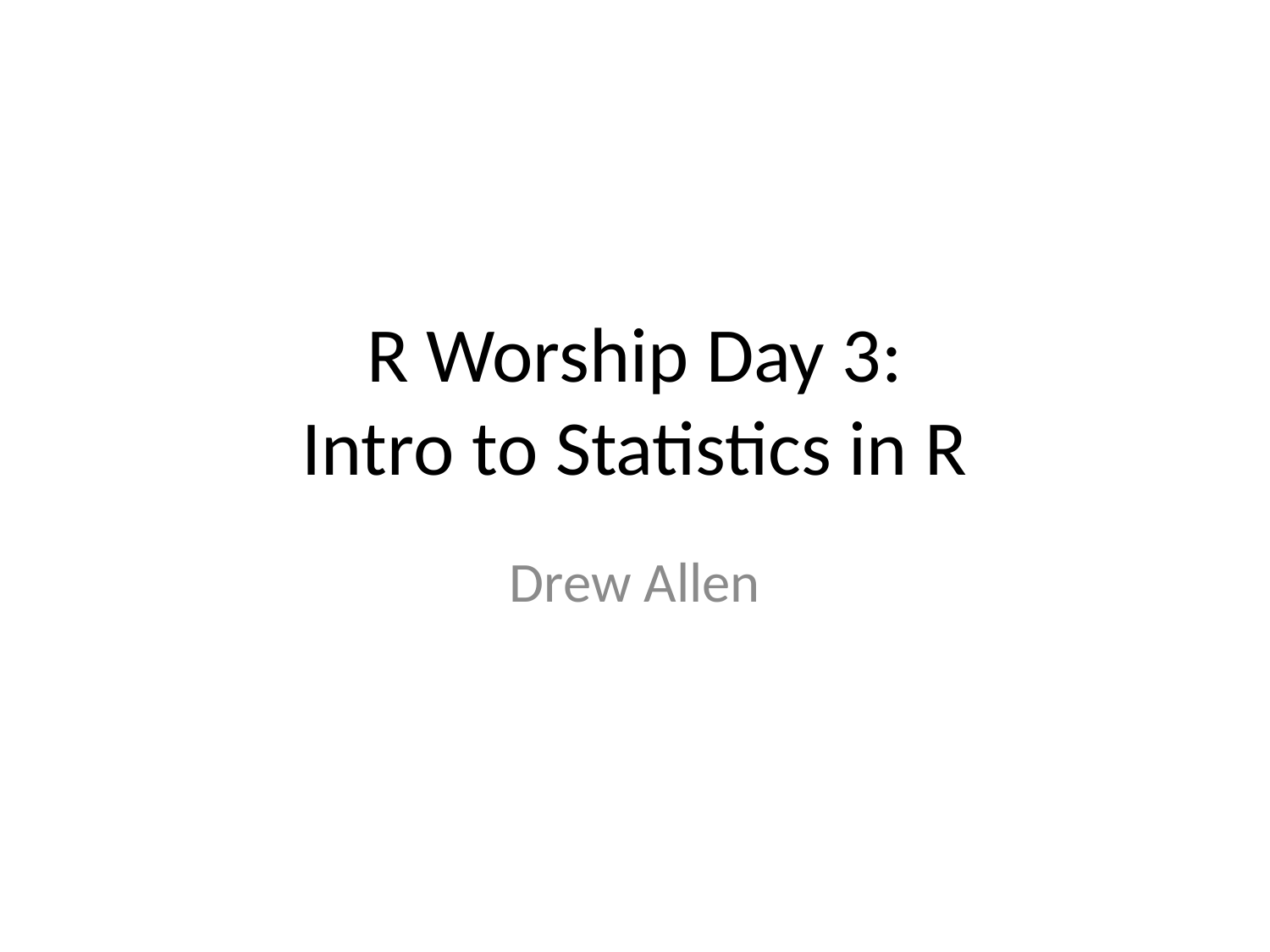

# R Worship Day 3: Intro to Statistics in R
Drew Allen